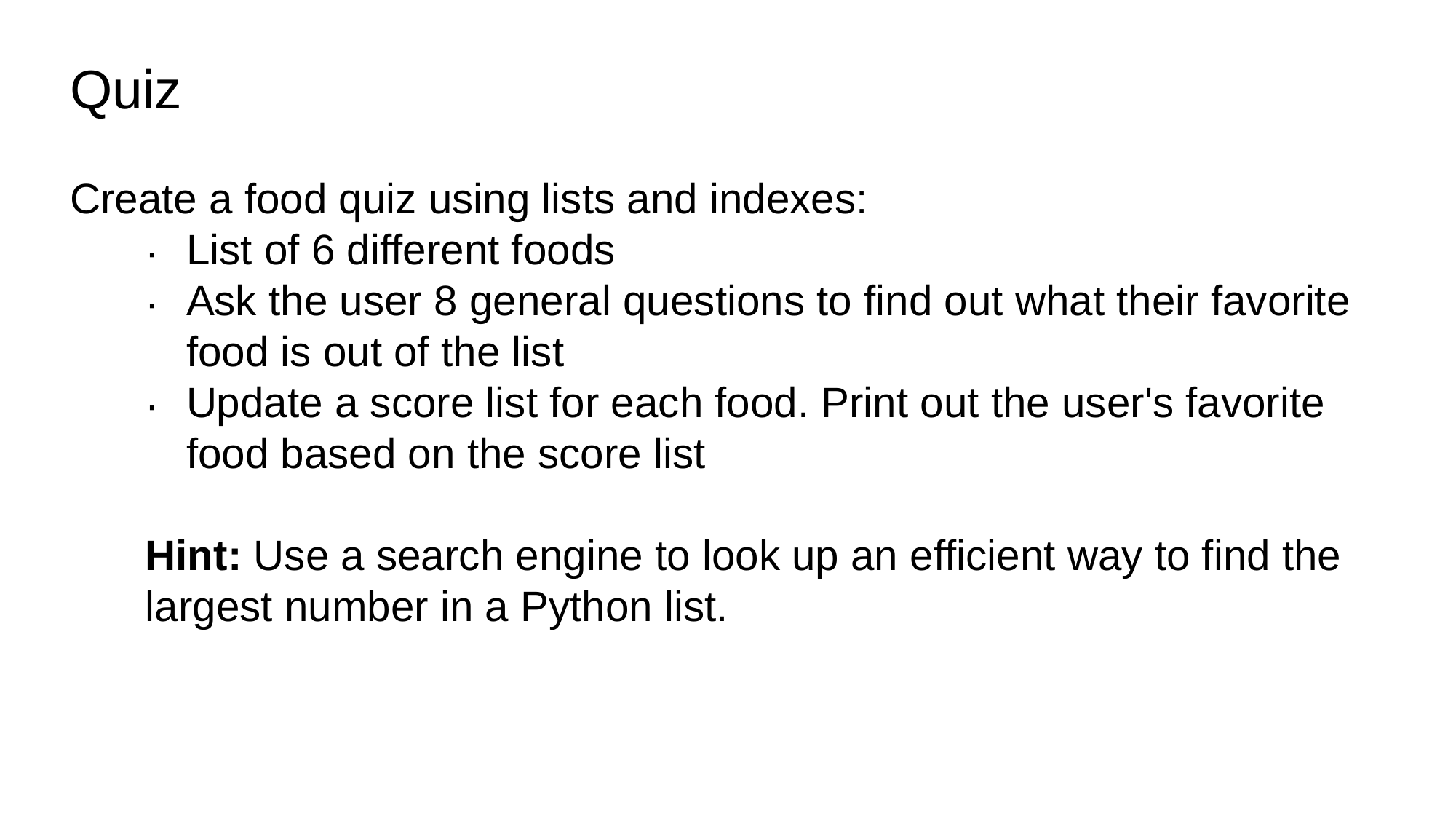

# Quiz
Create a food quiz using lists and indexes:
List of 6 different foods
Ask the user 8 general questions to find out what their favorite food is out of the list
Update a score list for each food. Print out the user's favorite food based on the score list

Hint: Use a search engine to look up an efficient way to find the largest number in a Python list.